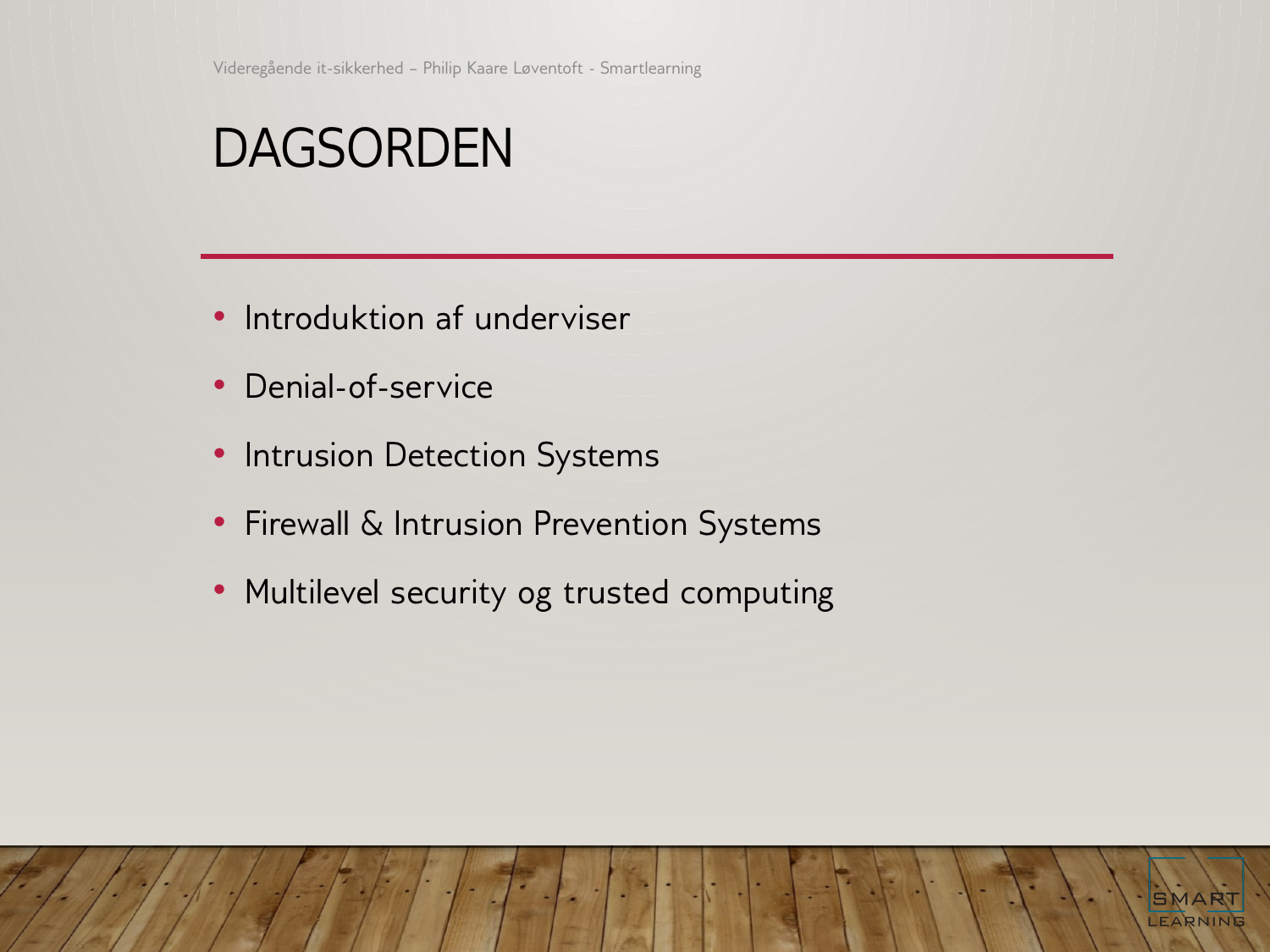

Videregående it-sikkerhed – Philip Kaare Løventoft - Smartlearning
# dagsorden
Introduktion af underviser
Denial-of-service
Intrusion Detection Systems
Firewall & Intrusion Prevention Systems
Multilevel security og trusted computing